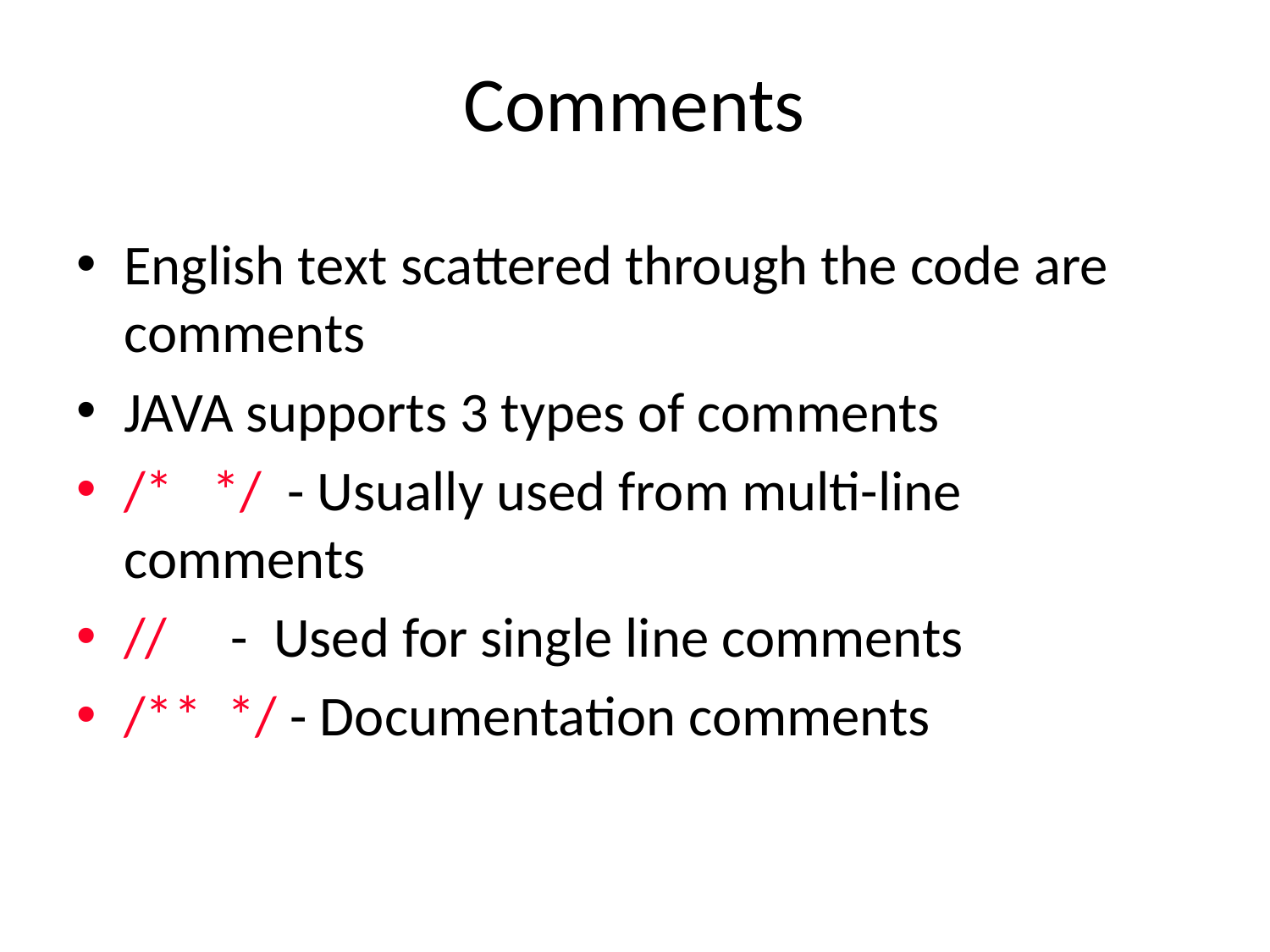

English text scattered through the code are comments
JAVA supports 3 types of comments
/*   */  - Usually used from multi-line comments
//     -  Used for single line comments
/**  */ - Documentation comments

                  Comments